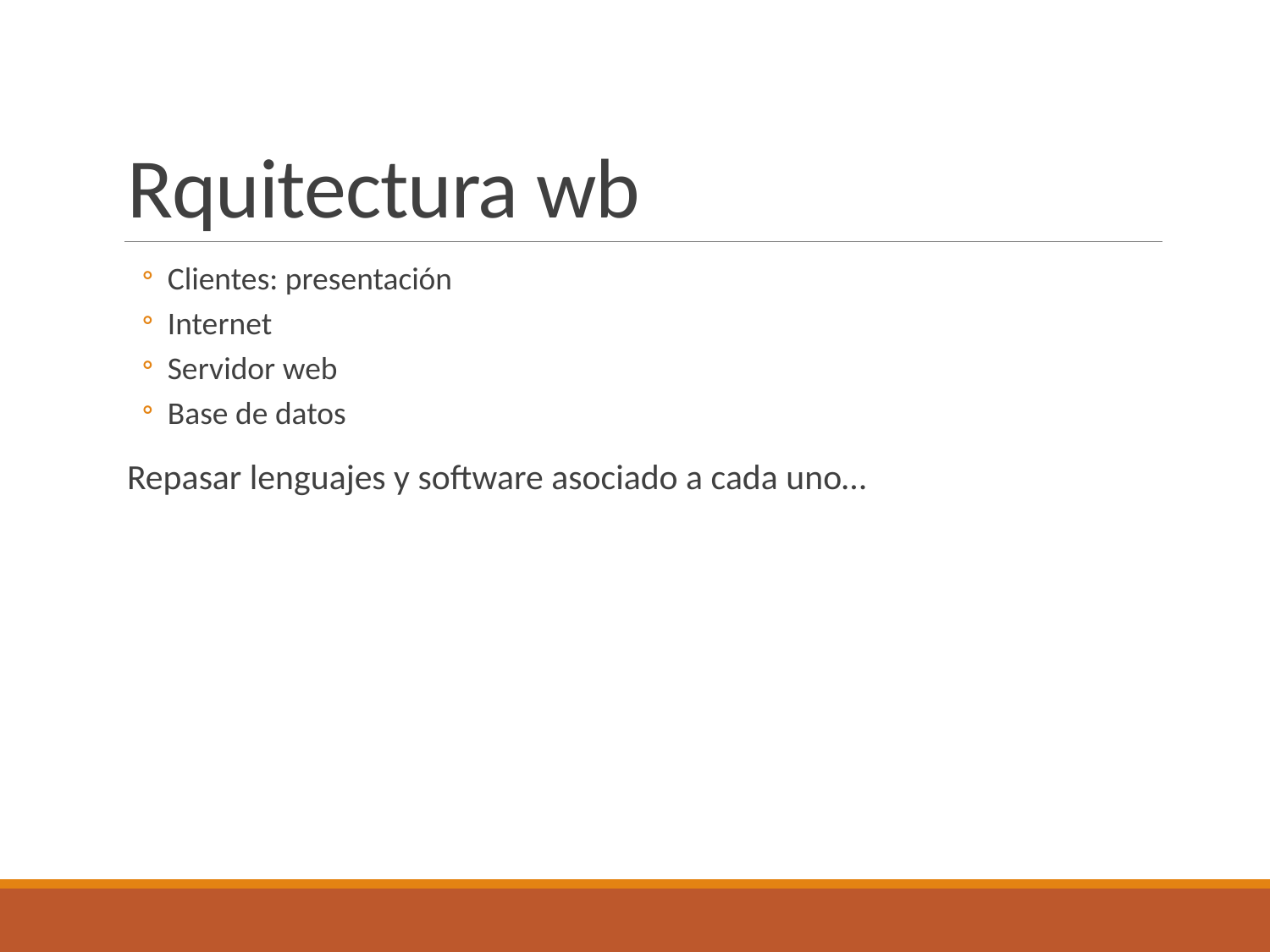

# Rquitectura wb
Clientes: presentación
Internet
Servidor web
Base de datos
Repasar lenguajes y software asociado a cada uno…